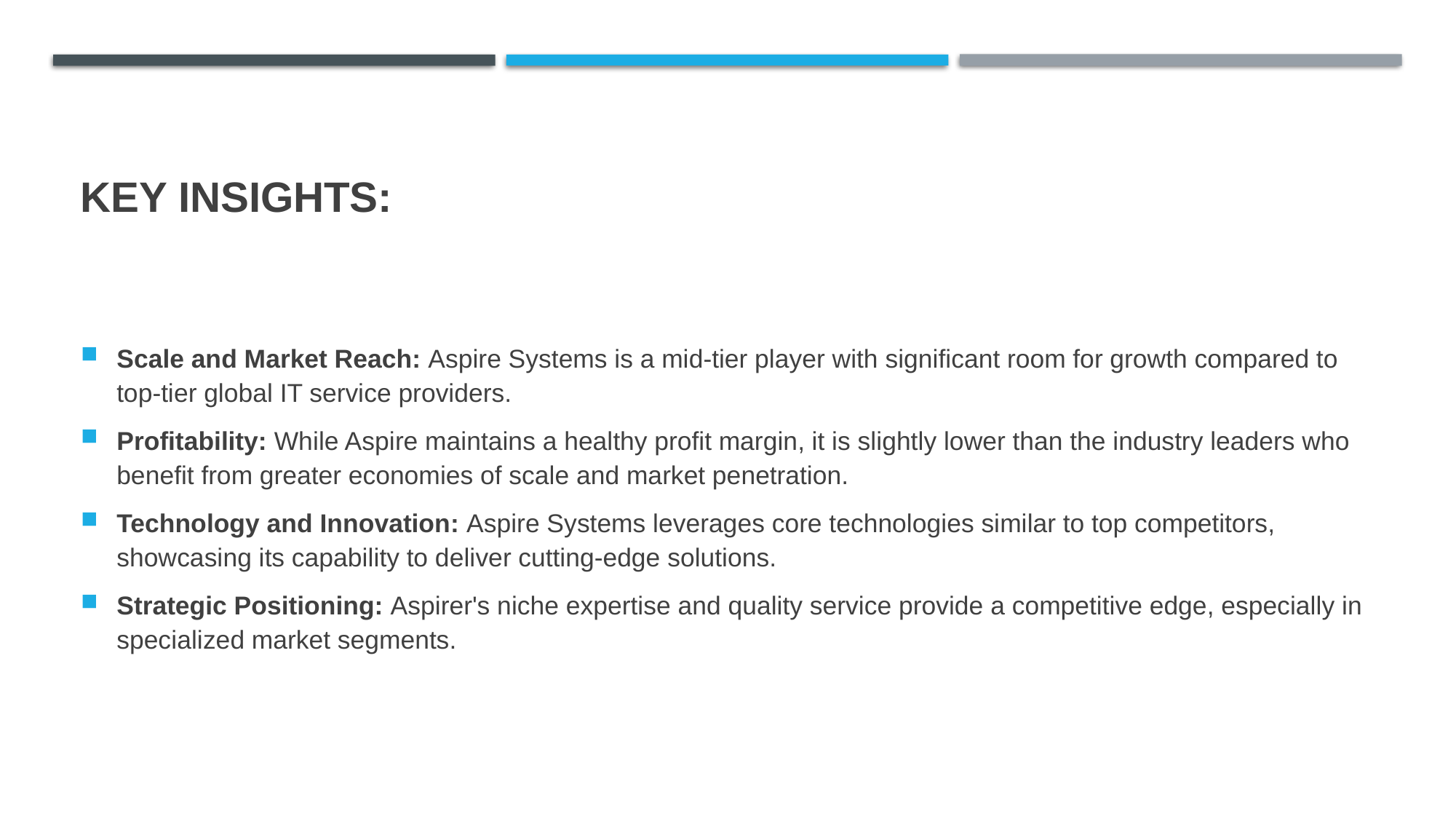

# Key Insights:
Scale and Market Reach: Aspire Systems is a mid-tier player with significant room for growth compared to top-tier global IT service providers.
Profitability: While Aspire maintains a healthy profit margin, it is slightly lower than the industry leaders who benefit from greater economies of scale and market penetration.
Technology and Innovation: Aspire Systems leverages core technologies similar to top competitors, showcasing its capability to deliver cutting-edge solutions.
Strategic Positioning: Aspirer's niche expertise and quality service provide a competitive edge, especially in specialized market segments.